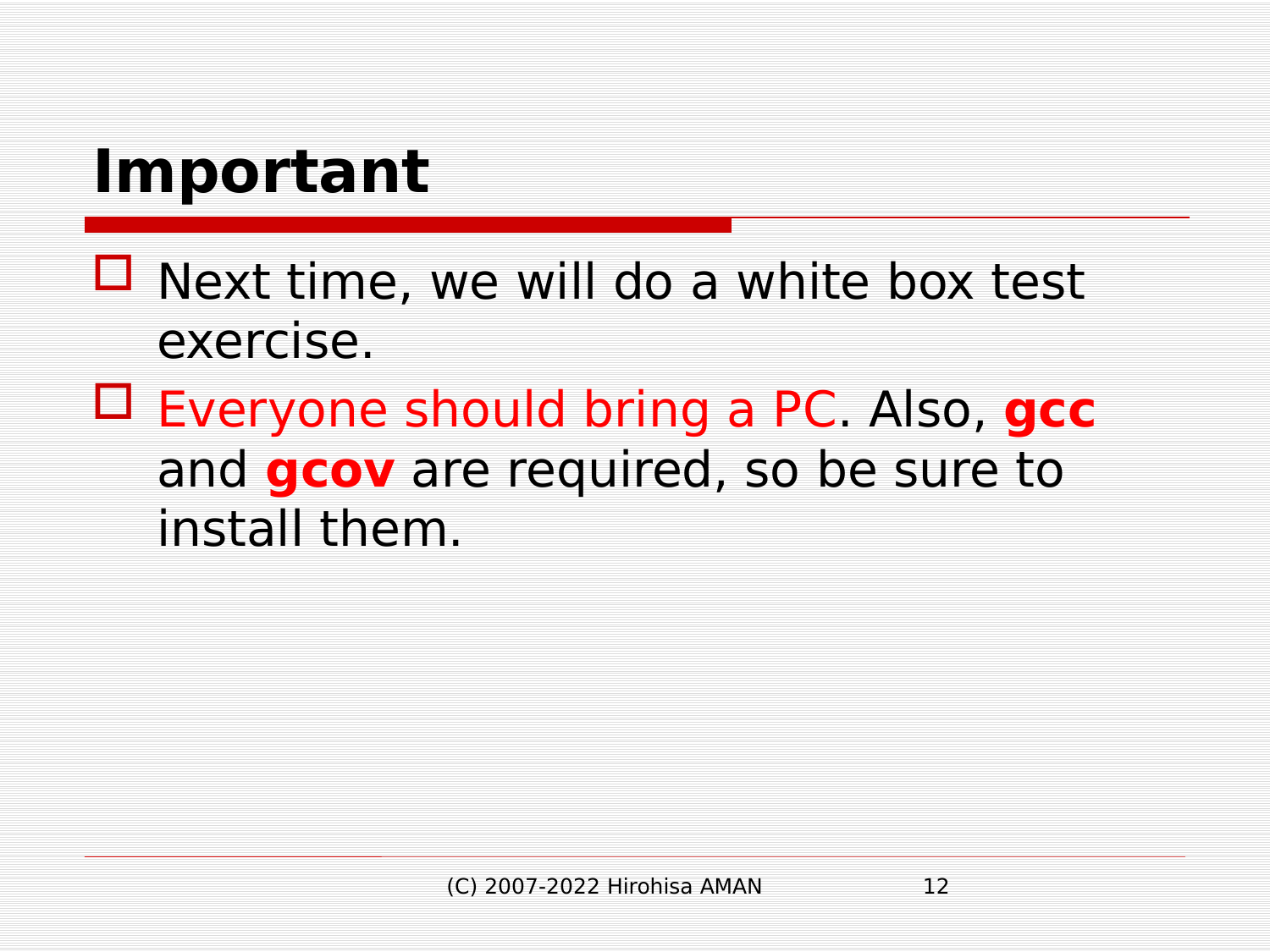

# Important
Next time, we will do a white box test exercise.
Everyone should bring a PC. Also, gcc and gcov are required, so be sure to install them.
(C) 2007-2022 Hirohisa AMAN
12